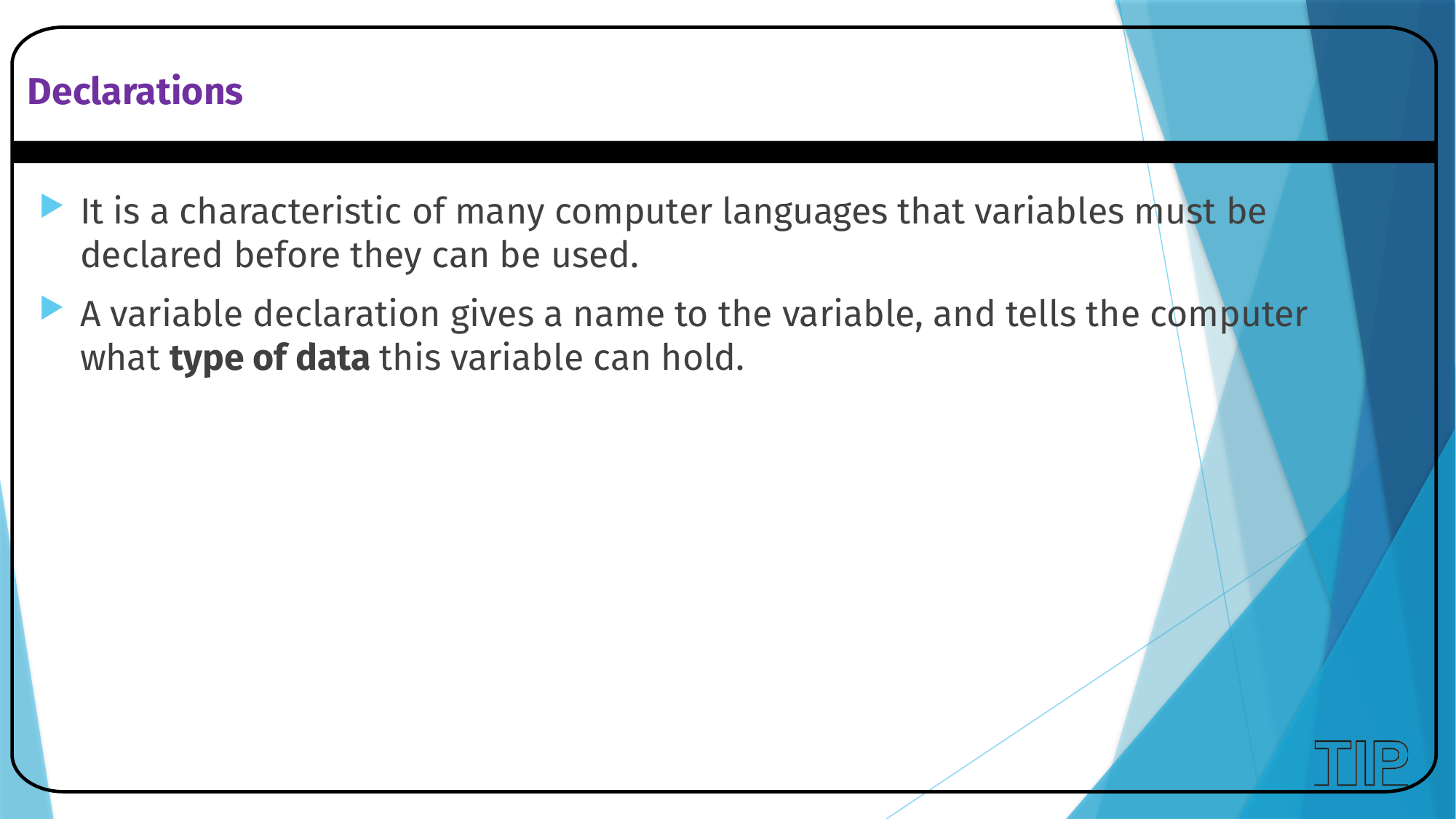

# Declarations
It is a characteristic of many computer languages that variables must be declared before they can be used.
A variable declaration gives a name to the variable, and tells the computer what type of data this variable can hold.